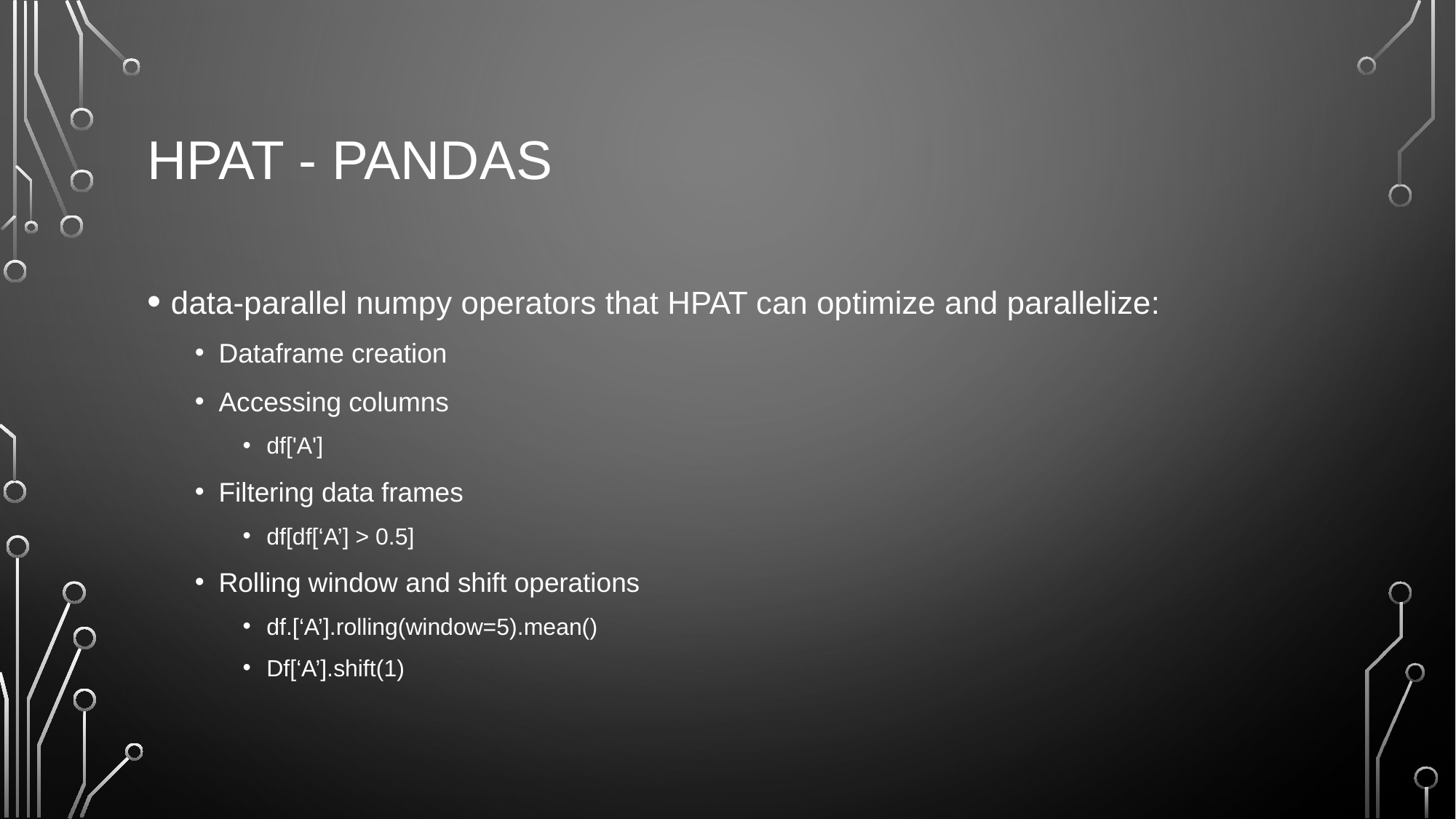

# HPAT - pandas
data-parallel numpy operators that HPAT can optimize and parallelize:
Dataframe creation
Accessing columns
df['A']
Filtering data frames
df[df[‘A’] > 0.5]
Rolling window and shift operations
df.[‘A’].rolling(window=5).mean()
Df[‘A’].shift(1)